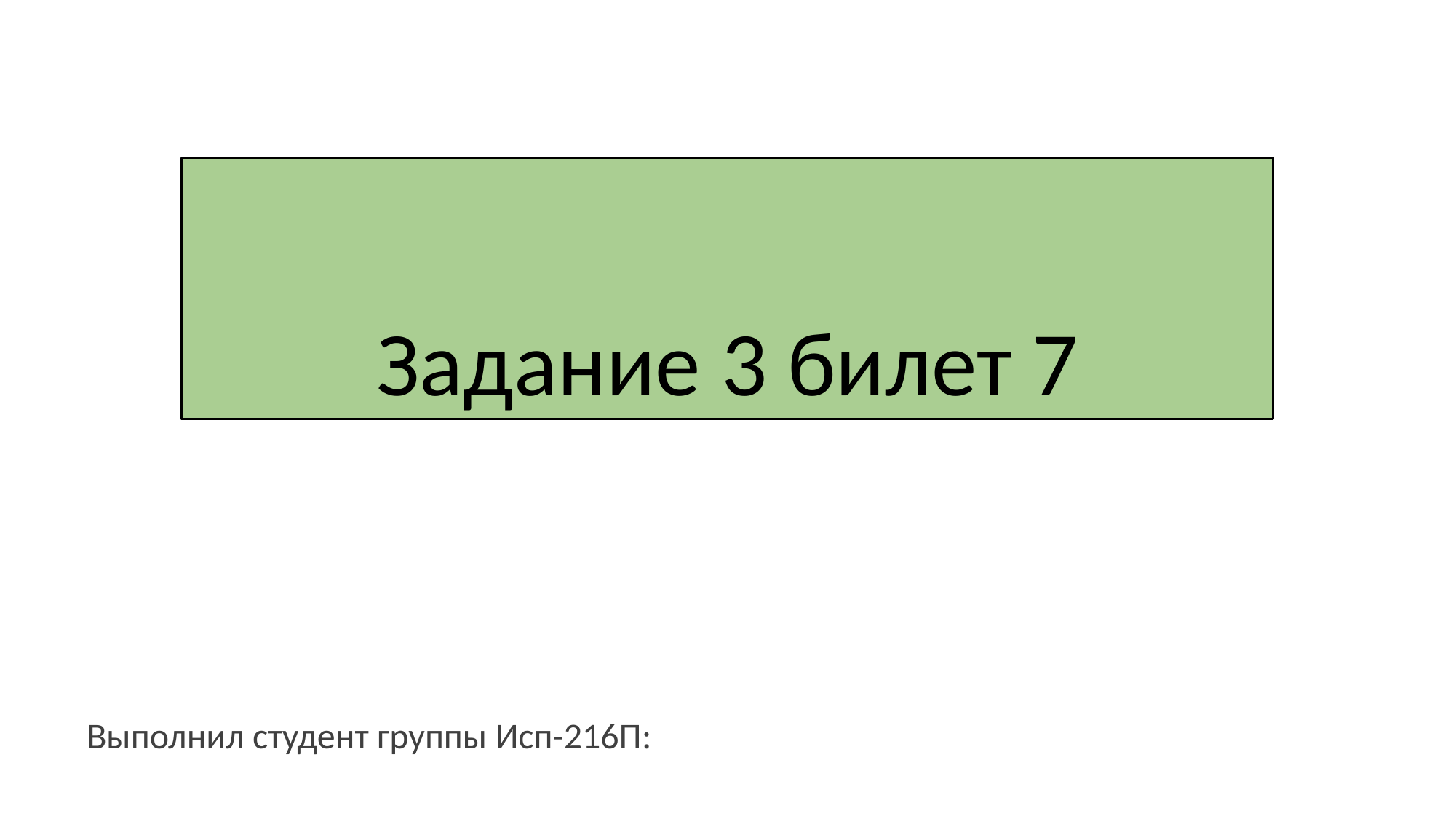

# Задание 3 билет 7
Выполнил студент группы Исп-216П: